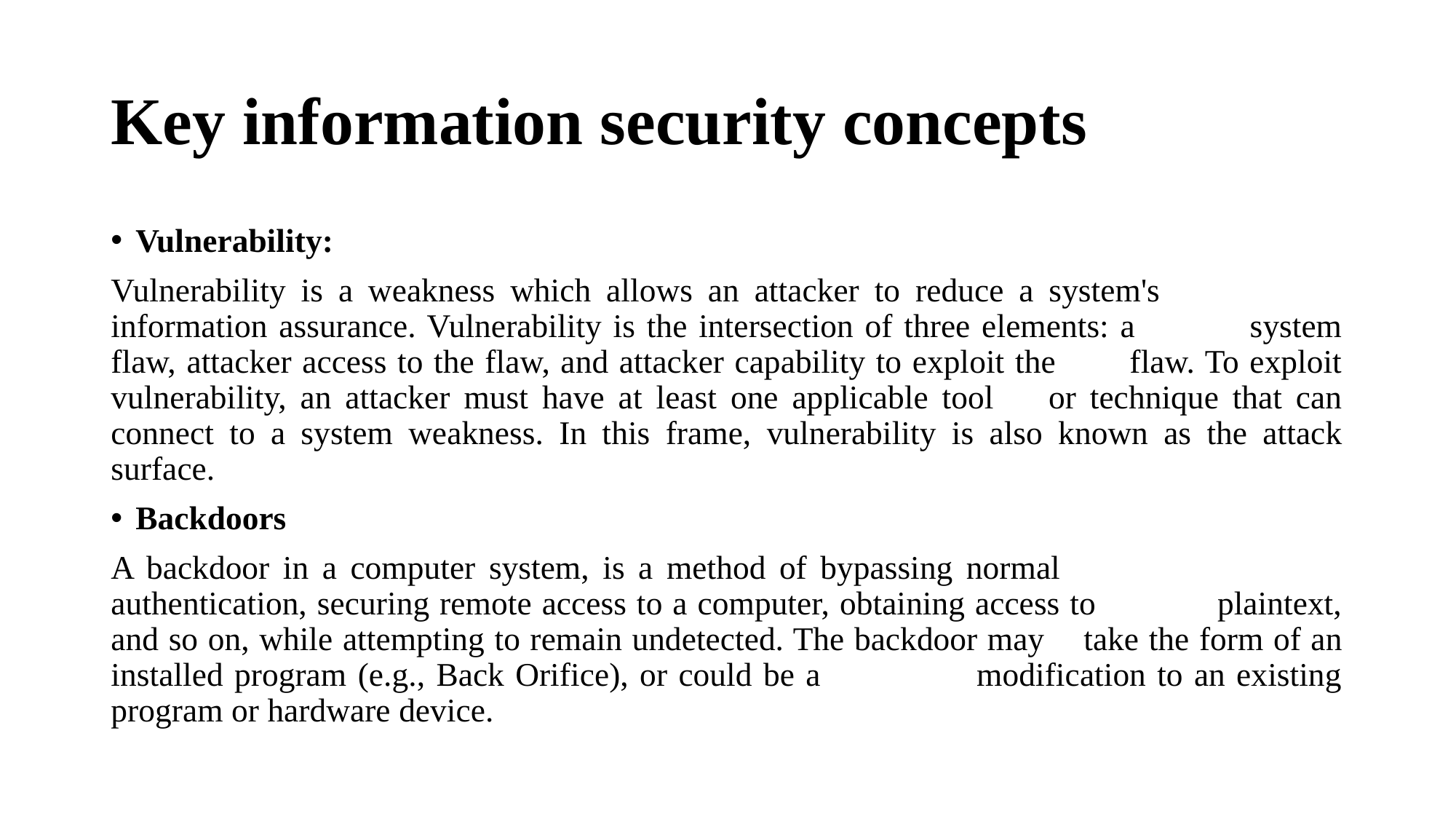

# Key information security concepts
Vulnerability:
Vulnerability is a weakness which allows an attacker to reduce a system's             information assurance. Vulnerability is the intersection of three elements: a          system flaw, attacker access to the flaw, and attacker capability to exploit the       flaw. To exploit vulnerability, an attacker must have at least one applicable tool    or technique that can connect to a system weakness. In this frame, vulnerability is also known as the attack surface.
Backdoors
A backdoor in a computer system, is a method of bypassing normal                      authentication, securing remote access to a computer, obtaining access to            plaintext, and so on, while attempting to remain undetected. The backdoor may    take the form of an installed program (e.g., Back Orifice), or could be a              modification to an existing program or hardware device.